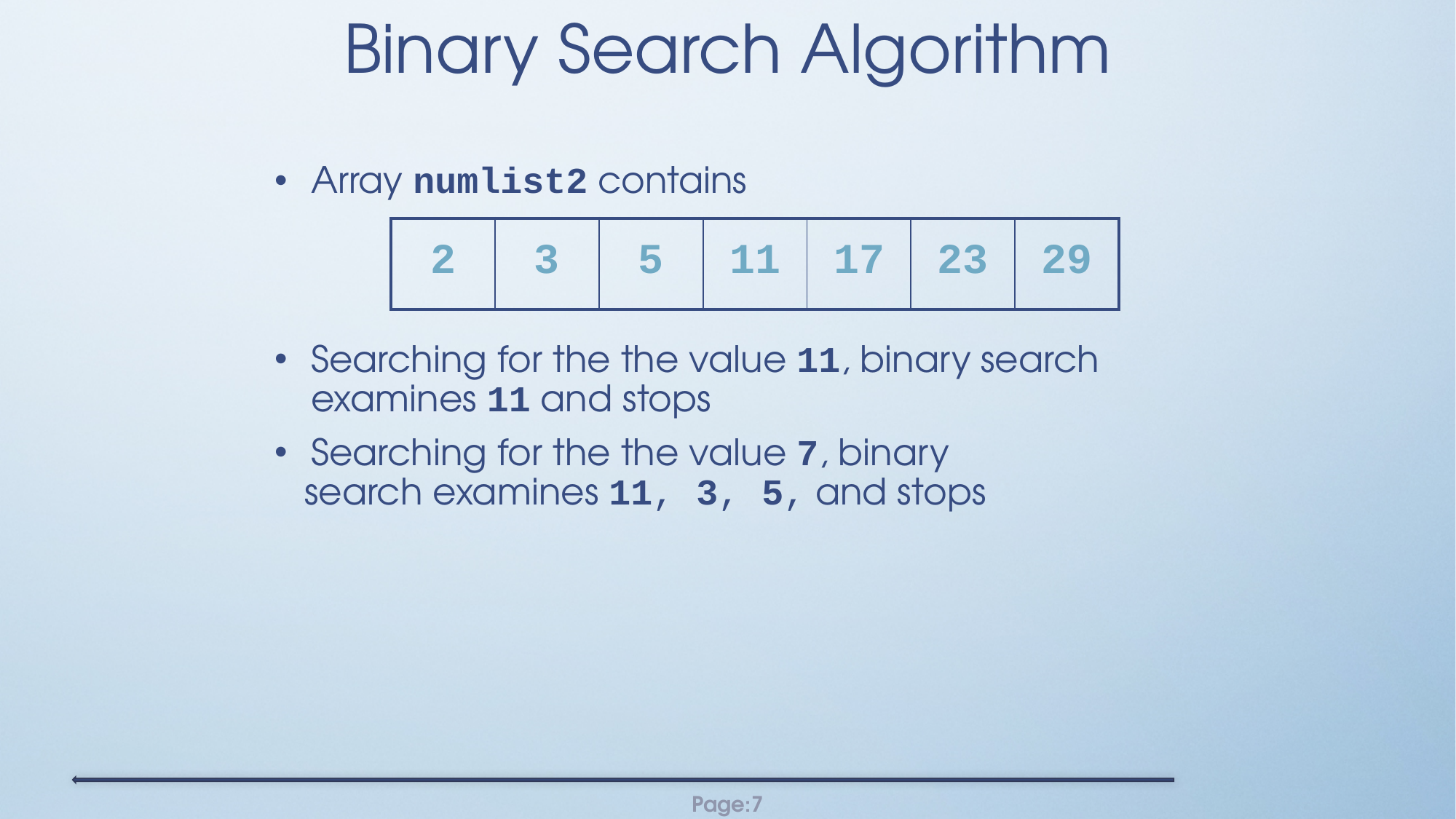

# Binary Search Algorithm
Array numlist2 contains

Searching for the the value 11, binary search examines 11 and stops
Searching for the the value 7, binary
   search examines 11, 3, 5, and stops
| 2 | 3 | 5 | 11 | 17 | 23 | 29 |
| --- | --- | --- | --- | --- | --- | --- |